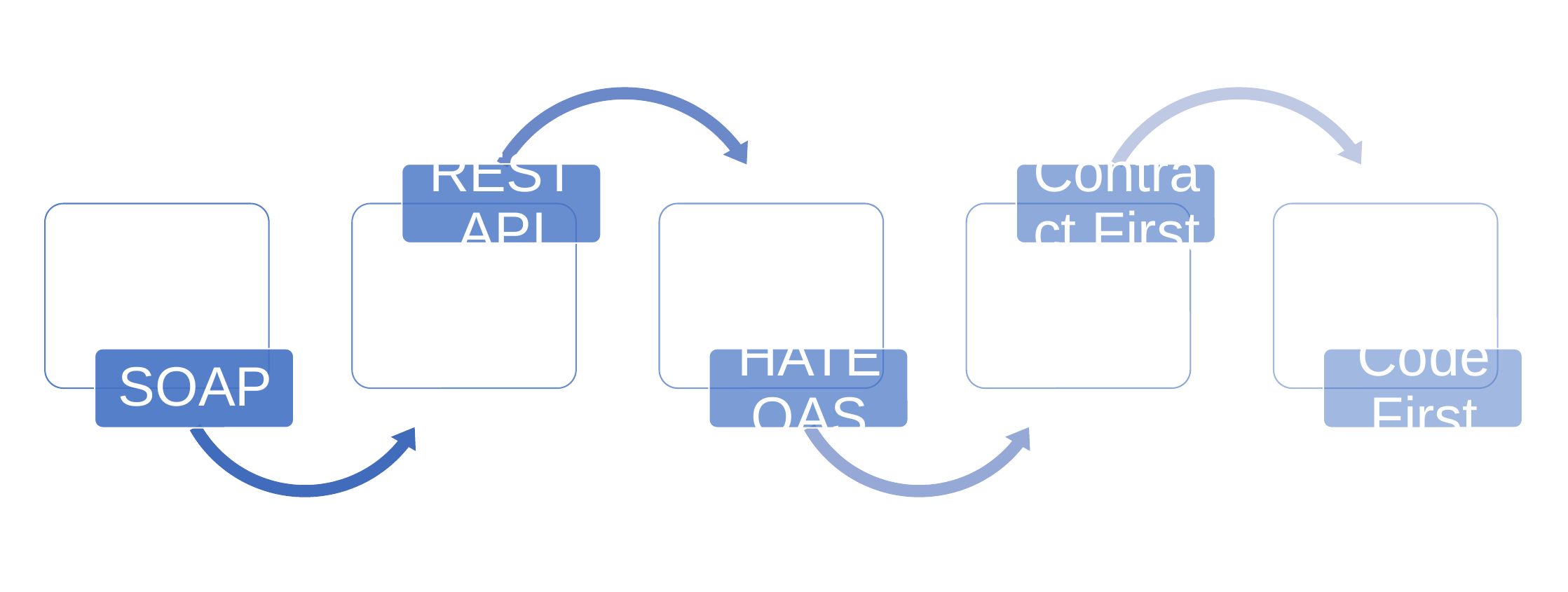

SOAP
REST API
HATEOAS
Contract First
Code First